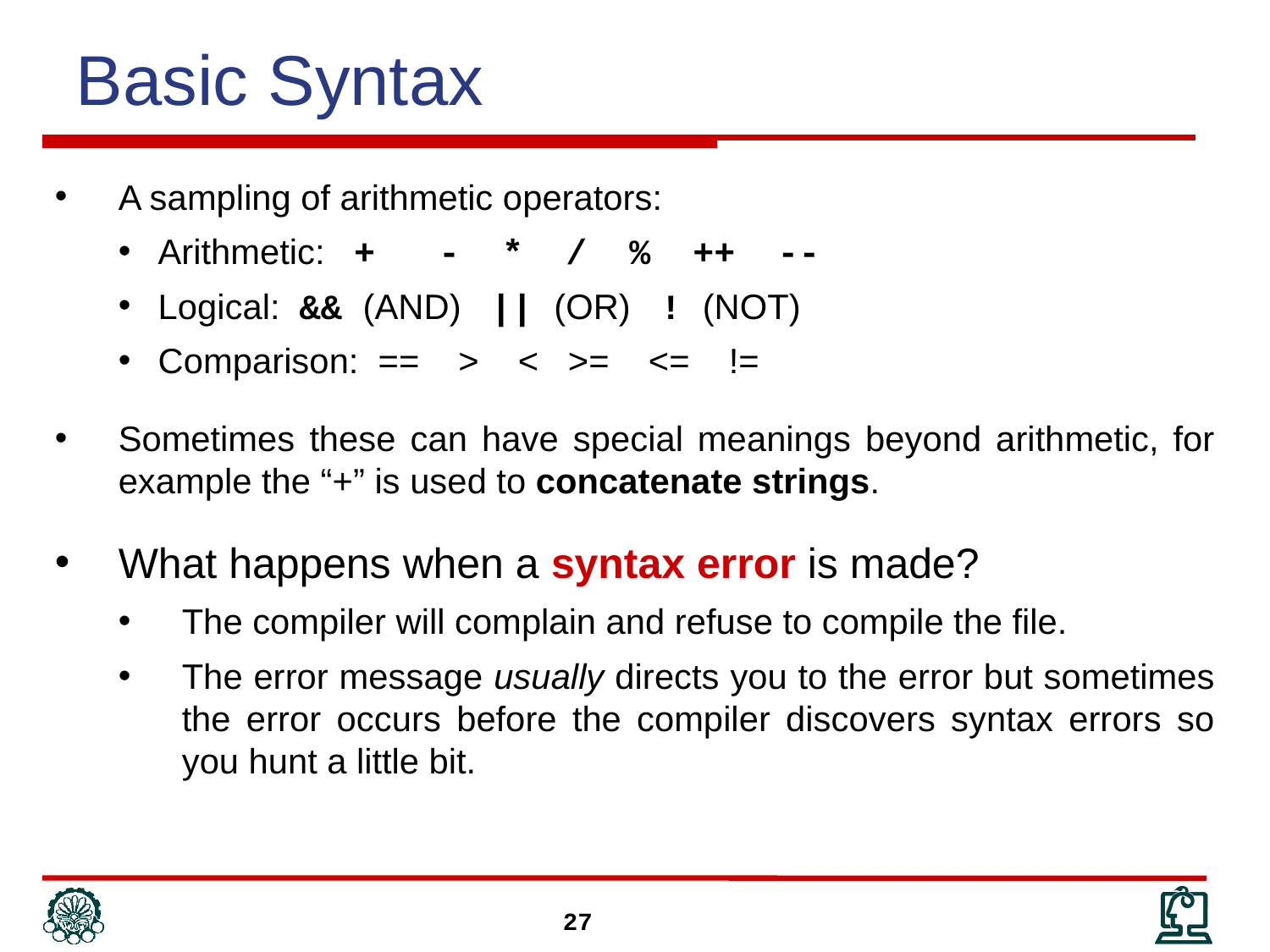

# Basic Syntax
A sampling of arithmetic operators:
Arithmetic:   +   -  *  /  %  ++  --
Logical:  && (AND)   || (OR)   ! (NOT)
Comparison:  ==    >    <   >=    <=    !=
Sometimes these can have special meanings beyond arithmetic, for example the “+” is used to concatenate strings.
What happens when a syntax error is made?
The compiler will complain and refuse to compile the file.
The error message usually directs you to the error but sometimes the error occurs before the compiler discovers syntax errors so you hunt a little bit.

27